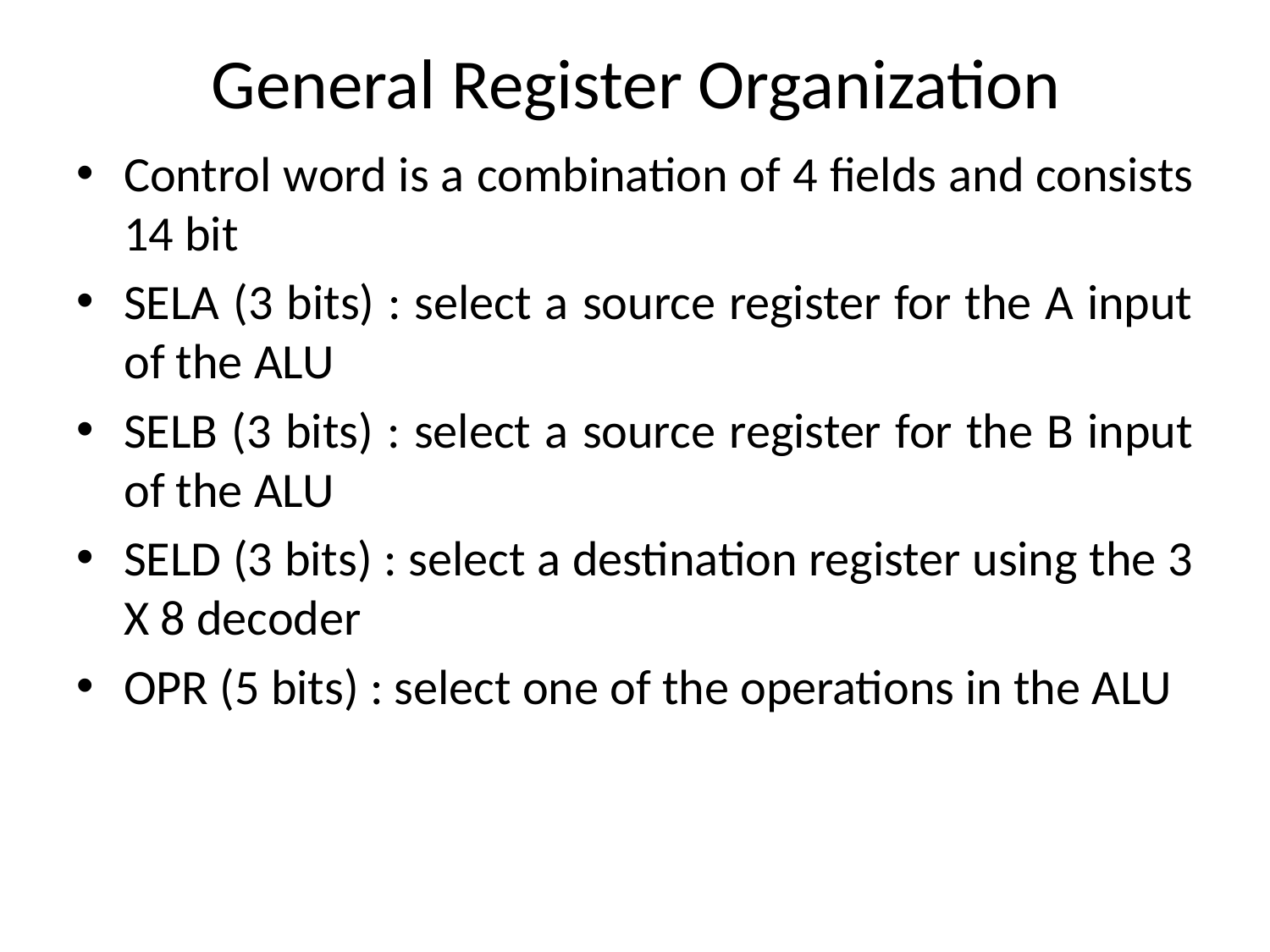

# General Register Organization
Control word is a combination of 4 fields and consists 14 bit
SELA (3 bits) : select a source register for the A input of the ALU
SELB (3 bits) : select a source register for the B input of the ALU
SELD (3 bits) : select a destination register using the 3 X 8 decoder
OPR (5 bits) : select one of the operations in the ALU